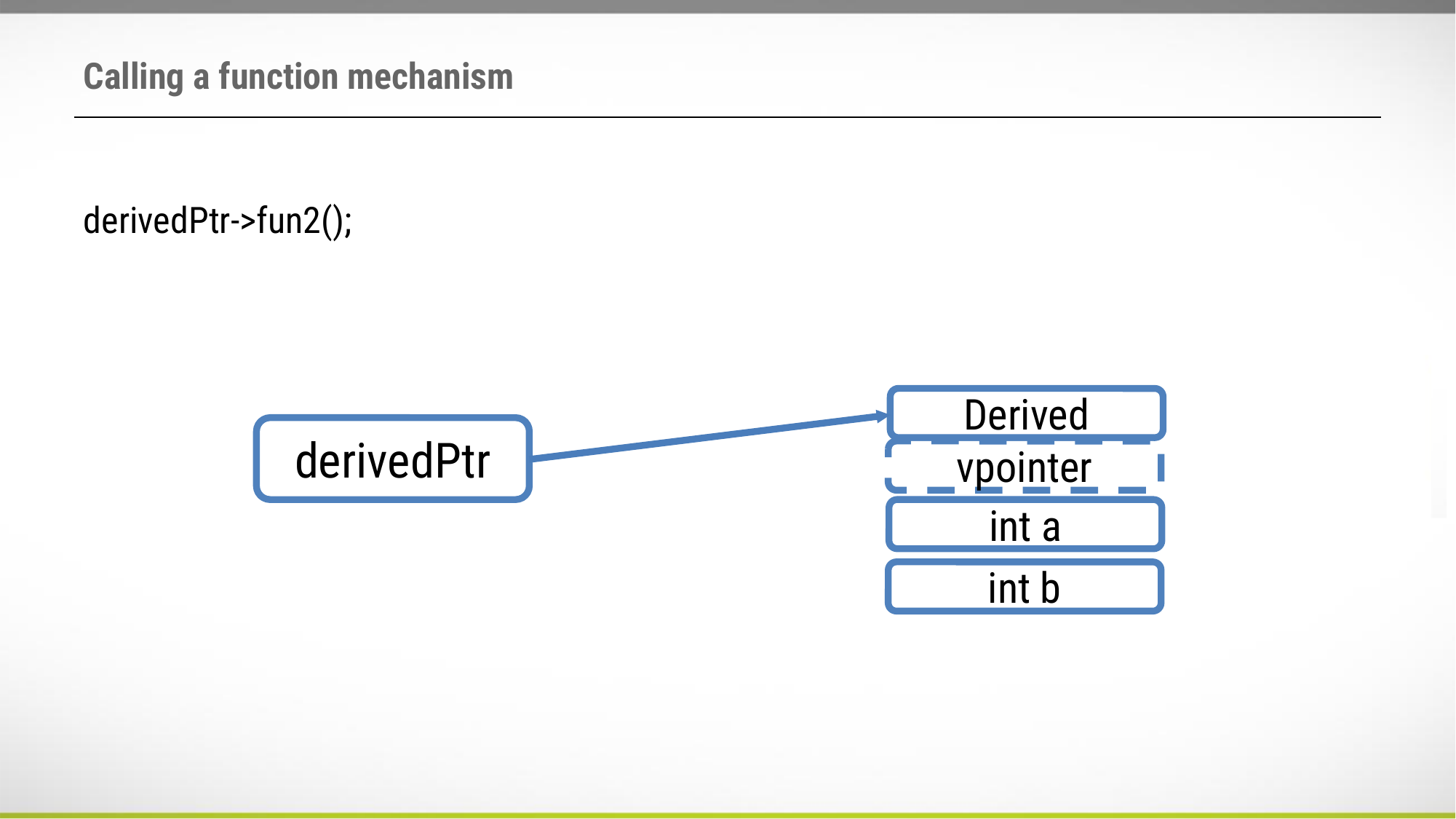

# Calling a function mechanism
derivedPtr->fun2();

Derived
derivedPtr
vpointer
int a
int b